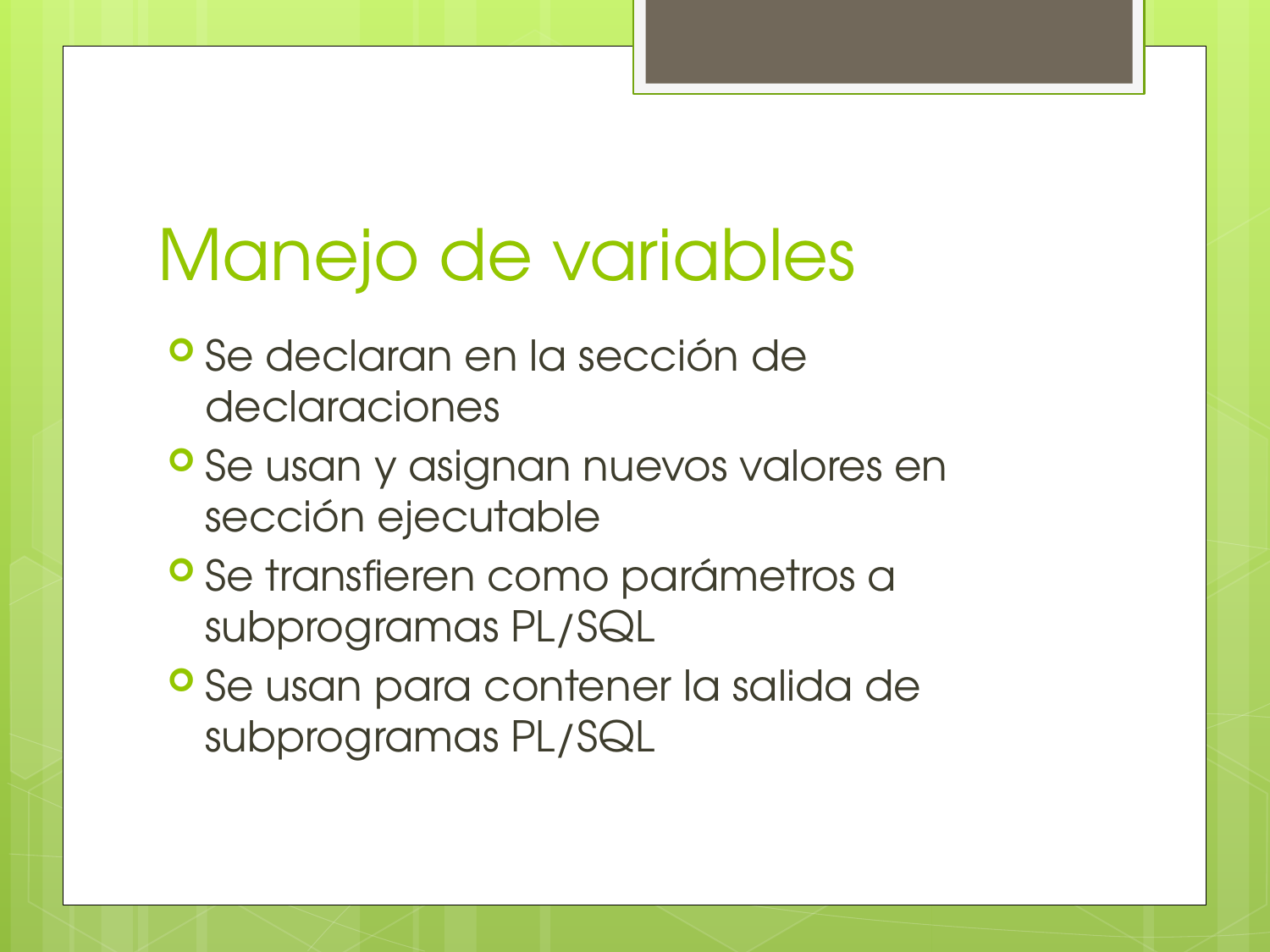

# Manejo de variables
Se declaran en la sección de declaraciones
Se usan y asignan nuevos valores en sección ejecutable
Se transfieren como parámetros a subprogramas PL/SQL
Se usan para contener la salida de subprogramas PL/SQL